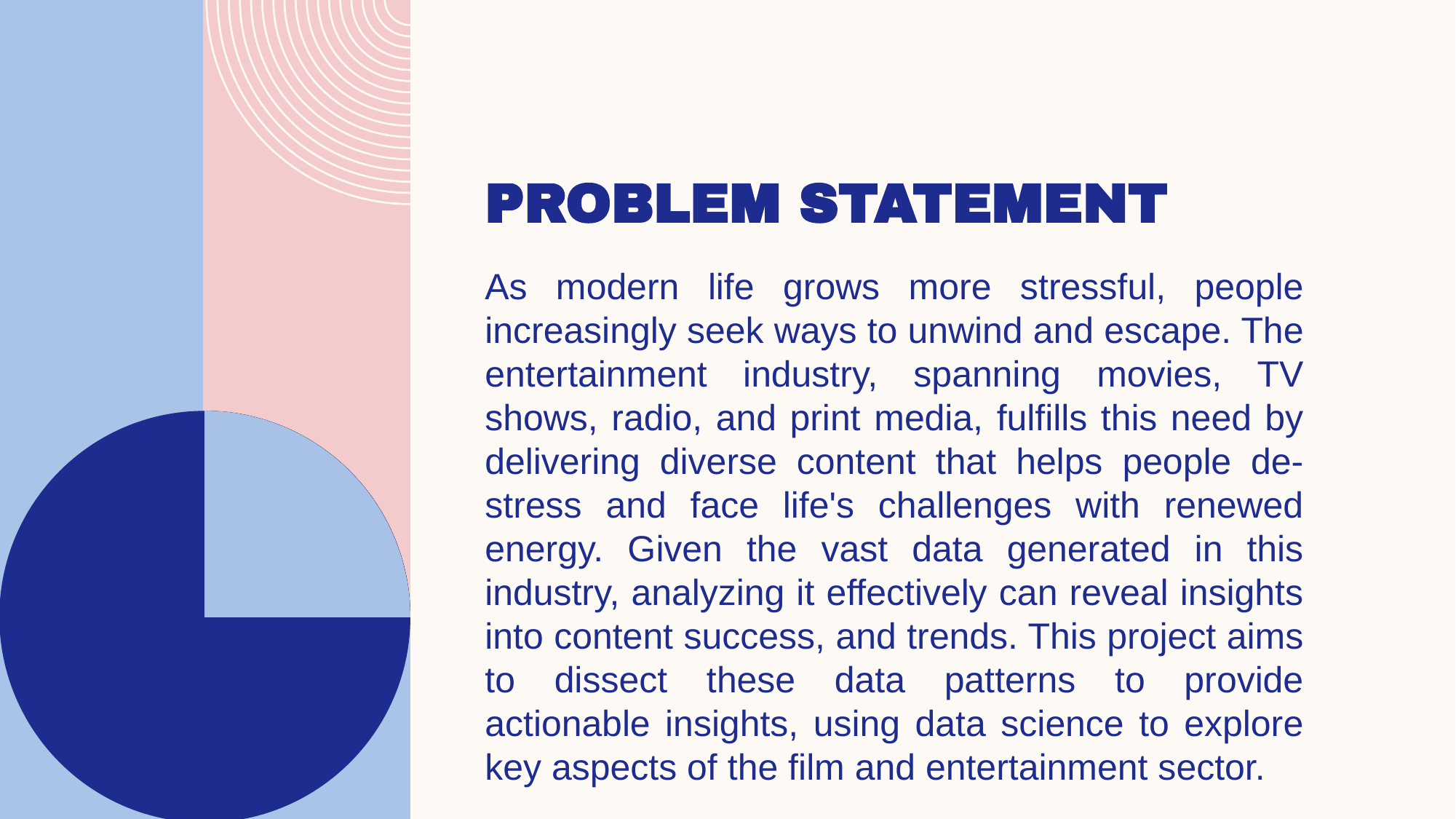

# Problem Statement
As modern life grows more stressful, people increasingly seek ways to unwind and escape. The entertainment industry, spanning movies, TV shows, radio, and print media, fulfills this need by delivering diverse content that helps people de-stress and face life's challenges with renewed energy. Given the vast data generated in this industry, analyzing it effectively can reveal insights into content success, and trends. This project aims to dissect these data patterns to provide actionable insights, using data science to explore key aspects of the film and entertainment sector.